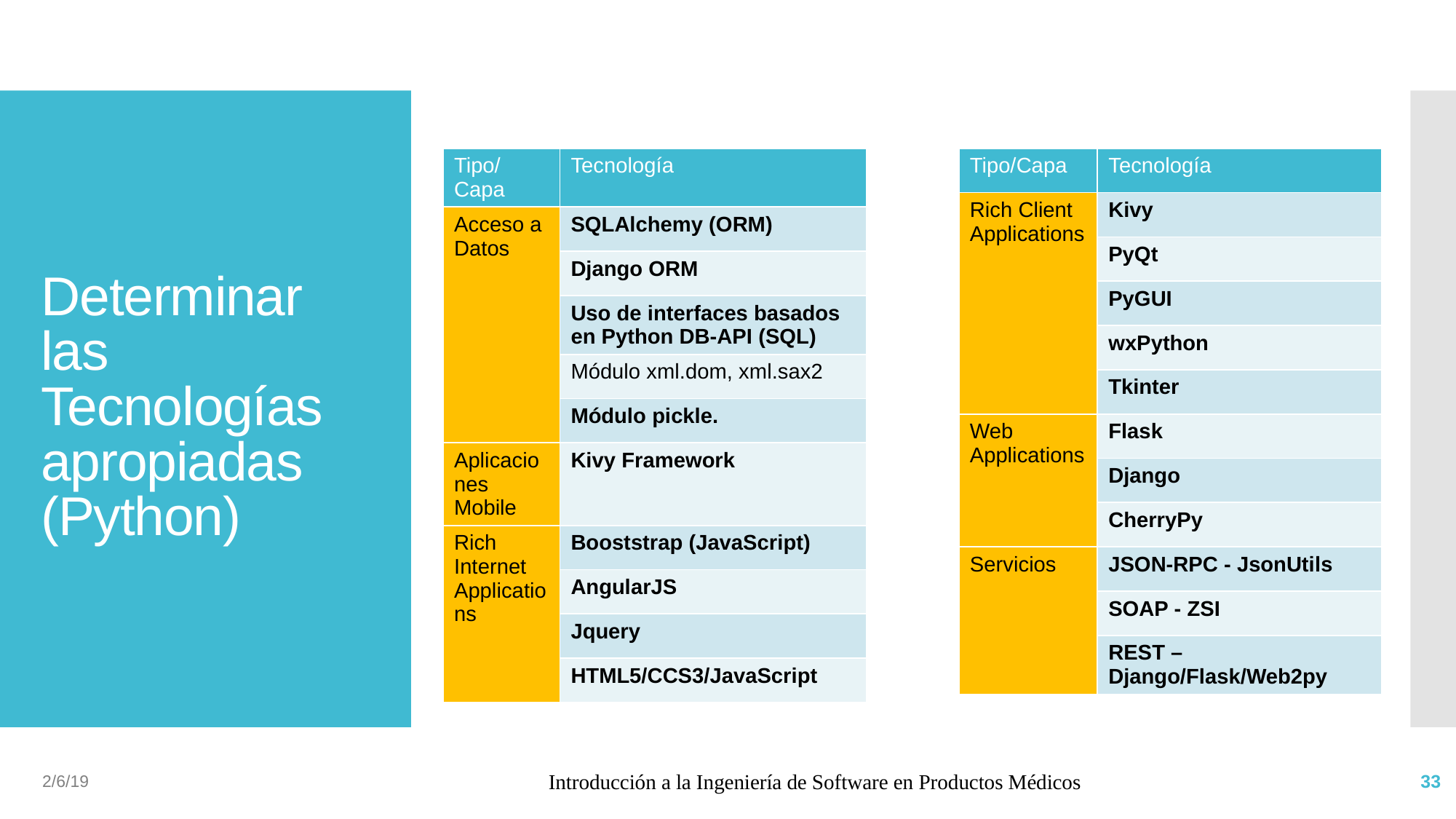

# Determinar las Tecnologías apropiadas (Python)
| Tipo/Capa | Tecnología |
| --- | --- |
| Rich Client Applications | Kivy |
|  | PyQt |
|  | PyGUI |
|  | wxPython |
|  | Tkinter |
| Web Applications | Flask |
|  | Django |
|  | CherryPy |
| Servicios | JSON-RPC - JsonUtils |
|  | SOAP - ZSI |
|  | REST – Django/Flask/Web2py |
| Tipo/Capa | Tecnología |
| --- | --- |
| Acceso a Datos | SQLAlchemy (ORM) |
|  | Django ORM |
|  | Uso de interfaces basados en Python DB-API (SQL) |
|  | Módulo xml.dom, xml.sax2 |
|  | Módulo pickle. |
| Aplicaciones Mobile | Kivy Framework |
| Rich Internet Applications | Booststrap (JavaScript) |
|  | AngularJS |
|  | Jquery |
|  | HTML5/CCS3/JavaScript |
2/6/19
Introducción a la Ingeniería de Software en Productos Médicos
33